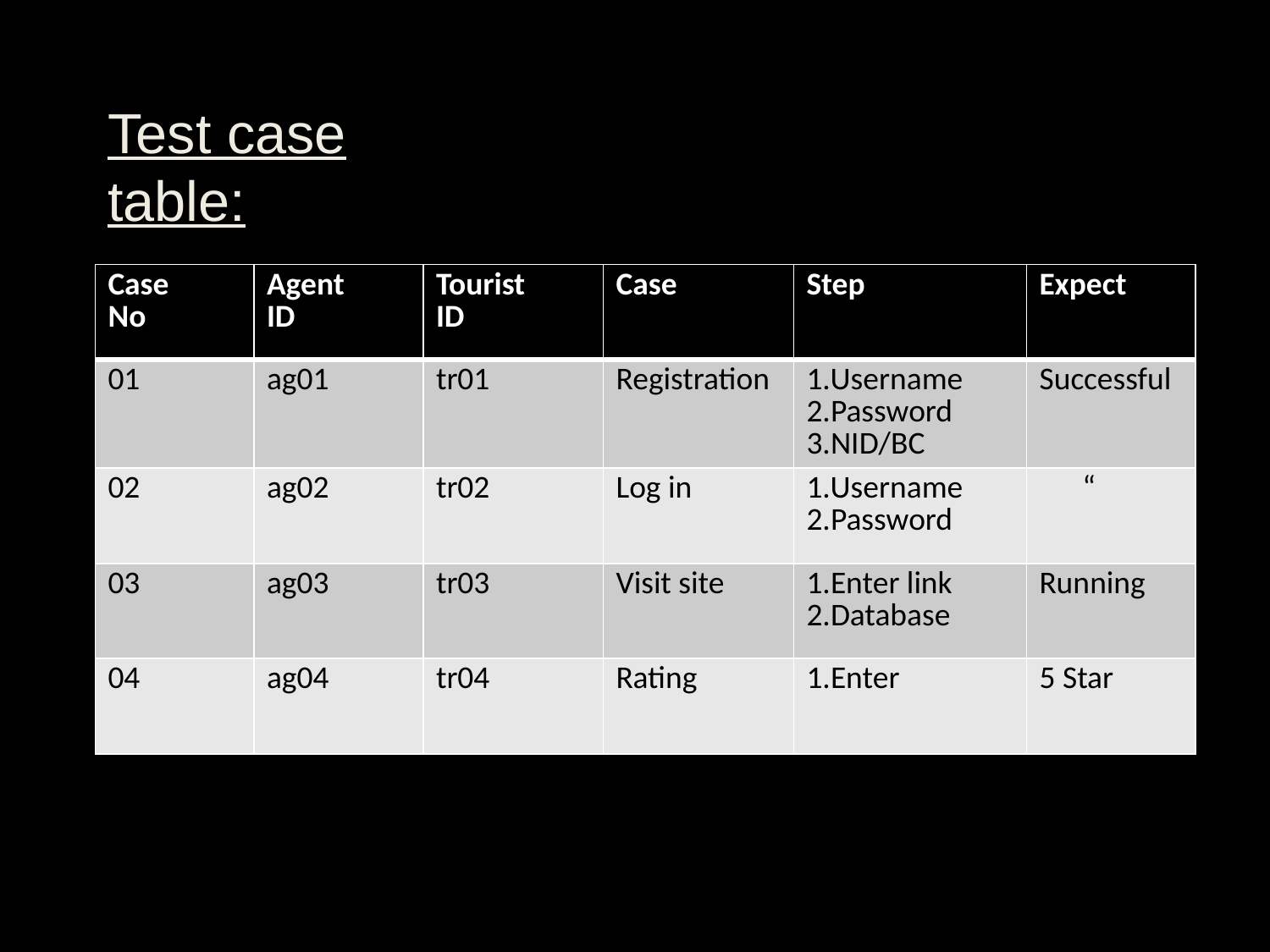

Test case table:
| Case No | Agent ID | Tourist ID | Case | Step | Expect |
| --- | --- | --- | --- | --- | --- |
| 01 | ag01 | tr01 | Registration | 1.Username 2.Password 3.NID/BC | Successful |
| 02 | ag02 | tr02 | Log in | 1.Username 2.Password | “ |
| 03 | ag03 | tr03 | Visit site | 1.Enter link 2.Database | Running |
| 04 | ag04 | tr04 | Rating | 1.Enter | 5 Star |